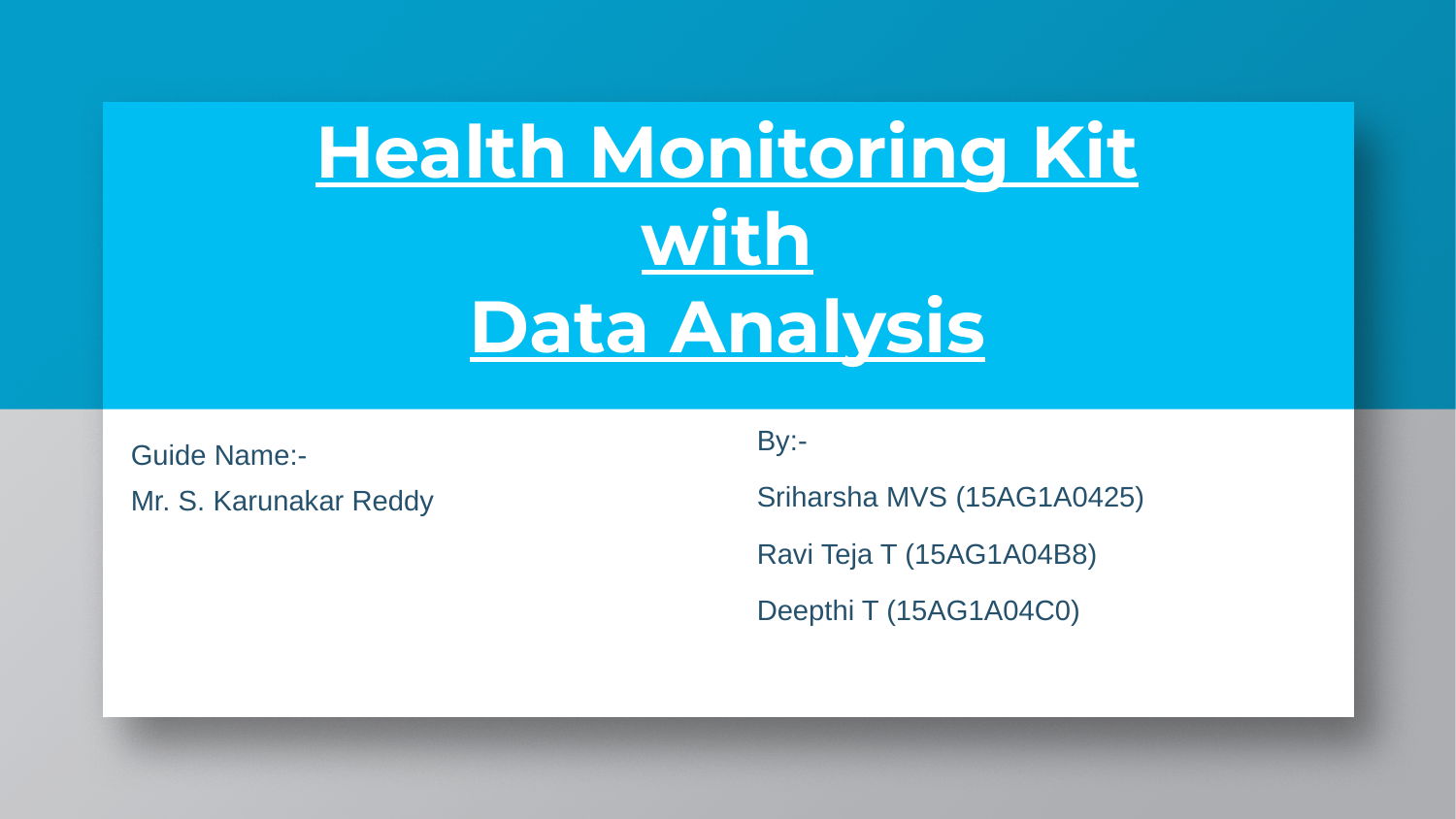

Health Monitoring Kit
with
Data Analysis
By:-
Sriharsha MVS (15AG1A0425)
Ravi Teja T (15AG1A04B8)
Deepthi T (15AG1A04C0)
Guide Name:-
Mr. S. Karunakar Reddy